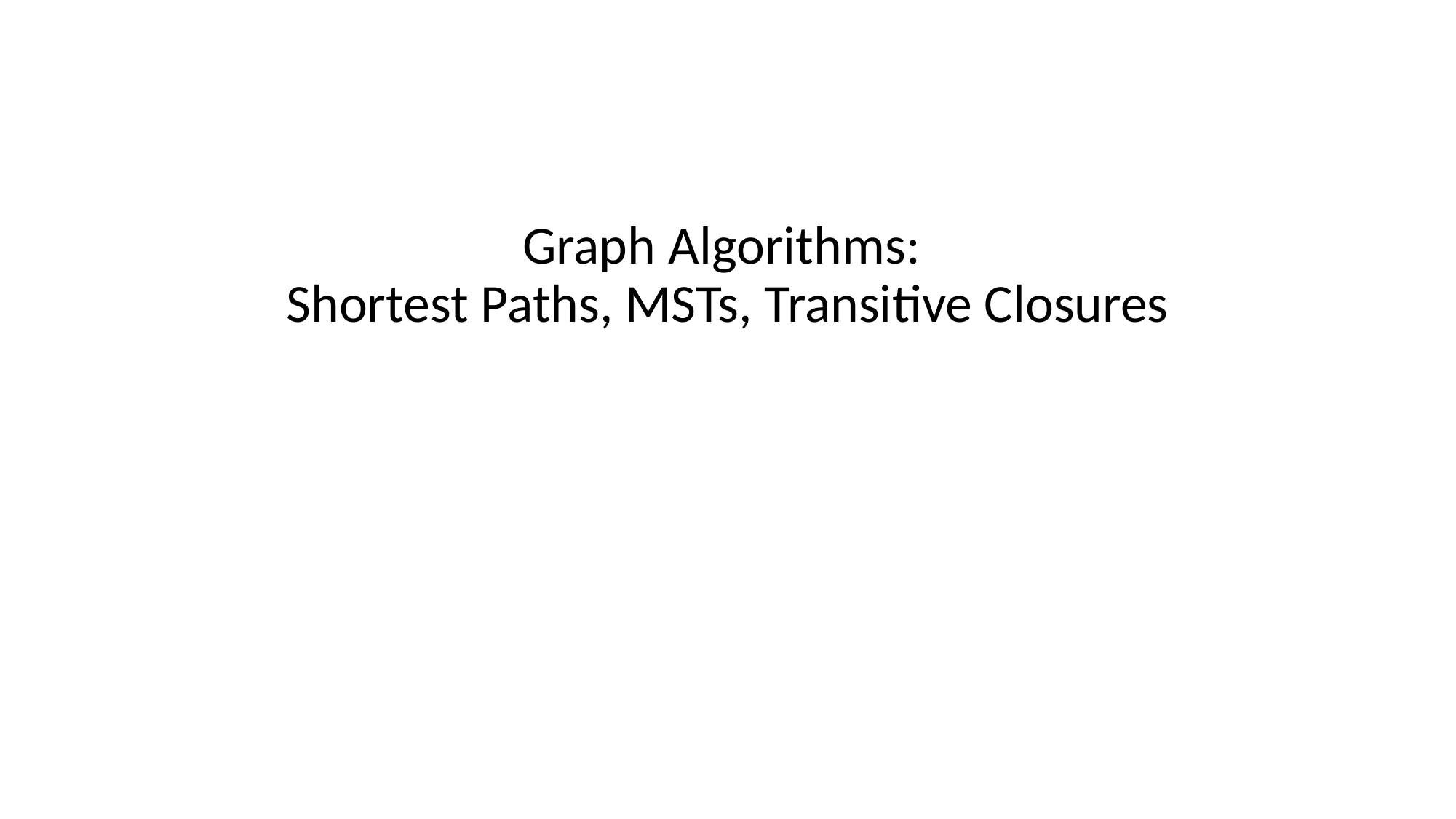

# Graph Algorithms: Shortest Paths, MSTs, Transitive Closures